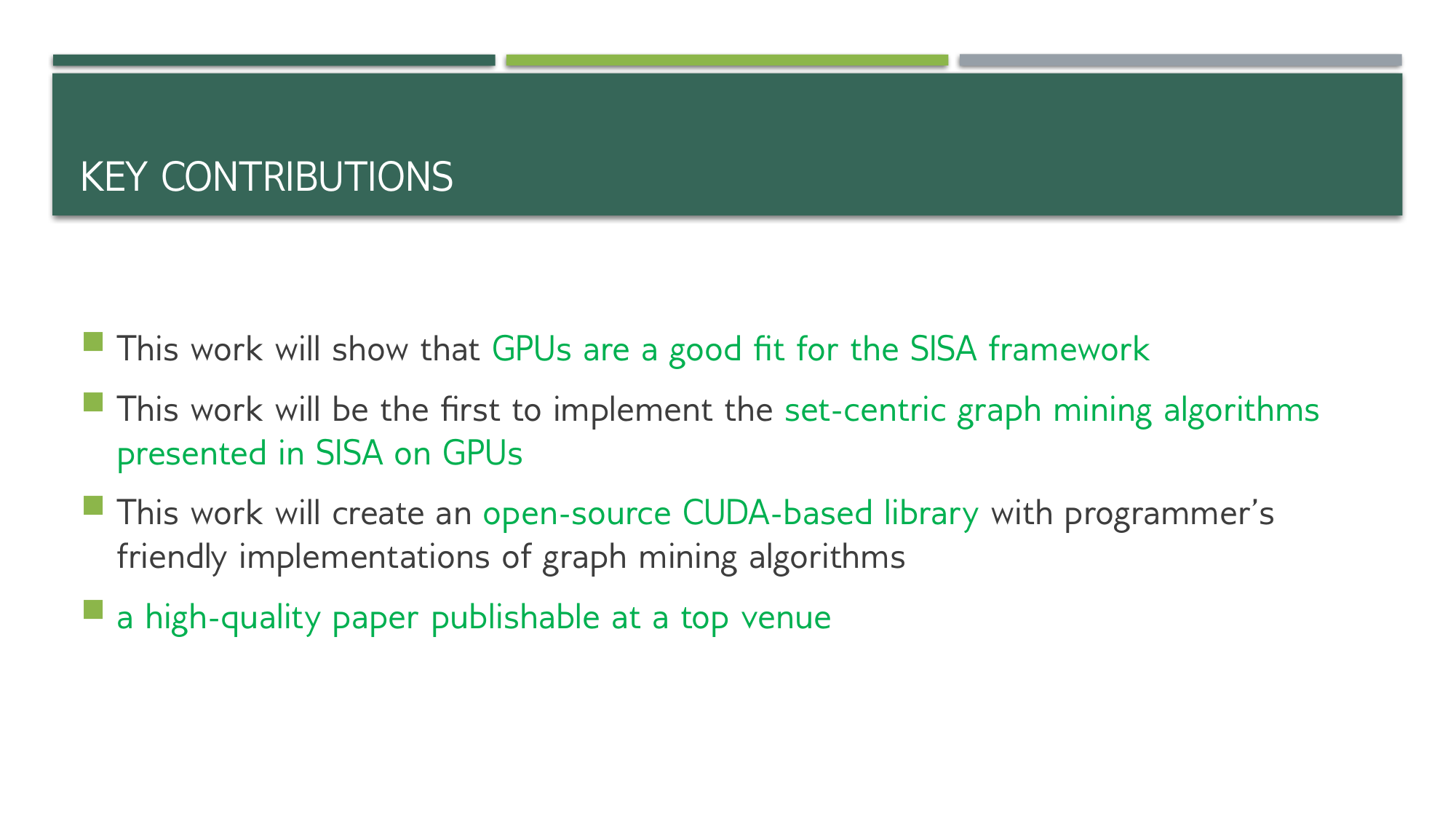

# key contributions
This work will show that GPUs are a good fit for the SISA framework
This work will be the first to implement the set-centric graph mining algorithms presented in SISA on GPUs
This work will create an open-source CUDA-based library with programmer’s friendly implementations of graph mining algorithms
a high-quality paper publishable at a top venue